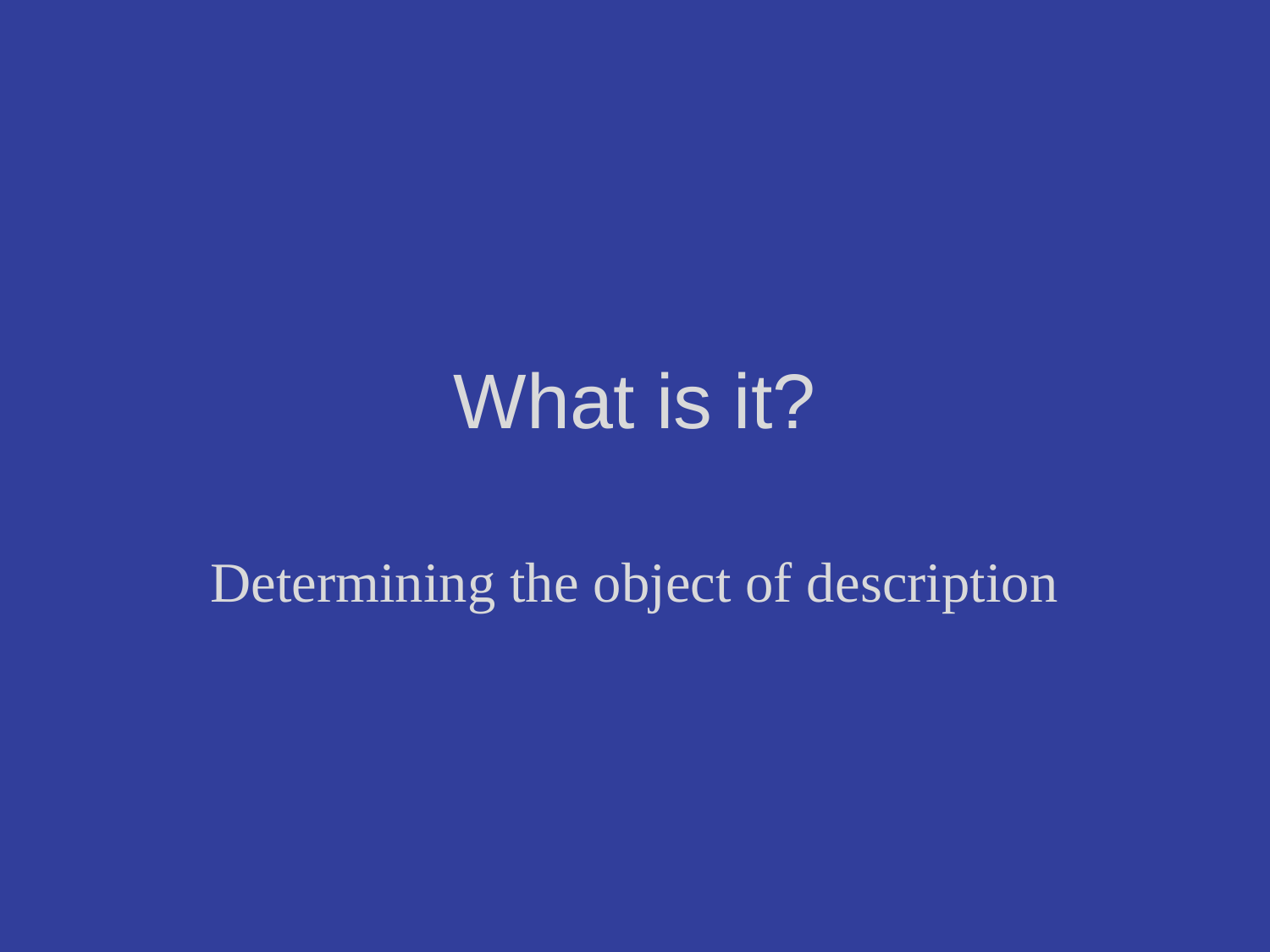

# What is it?
Determining the object of description